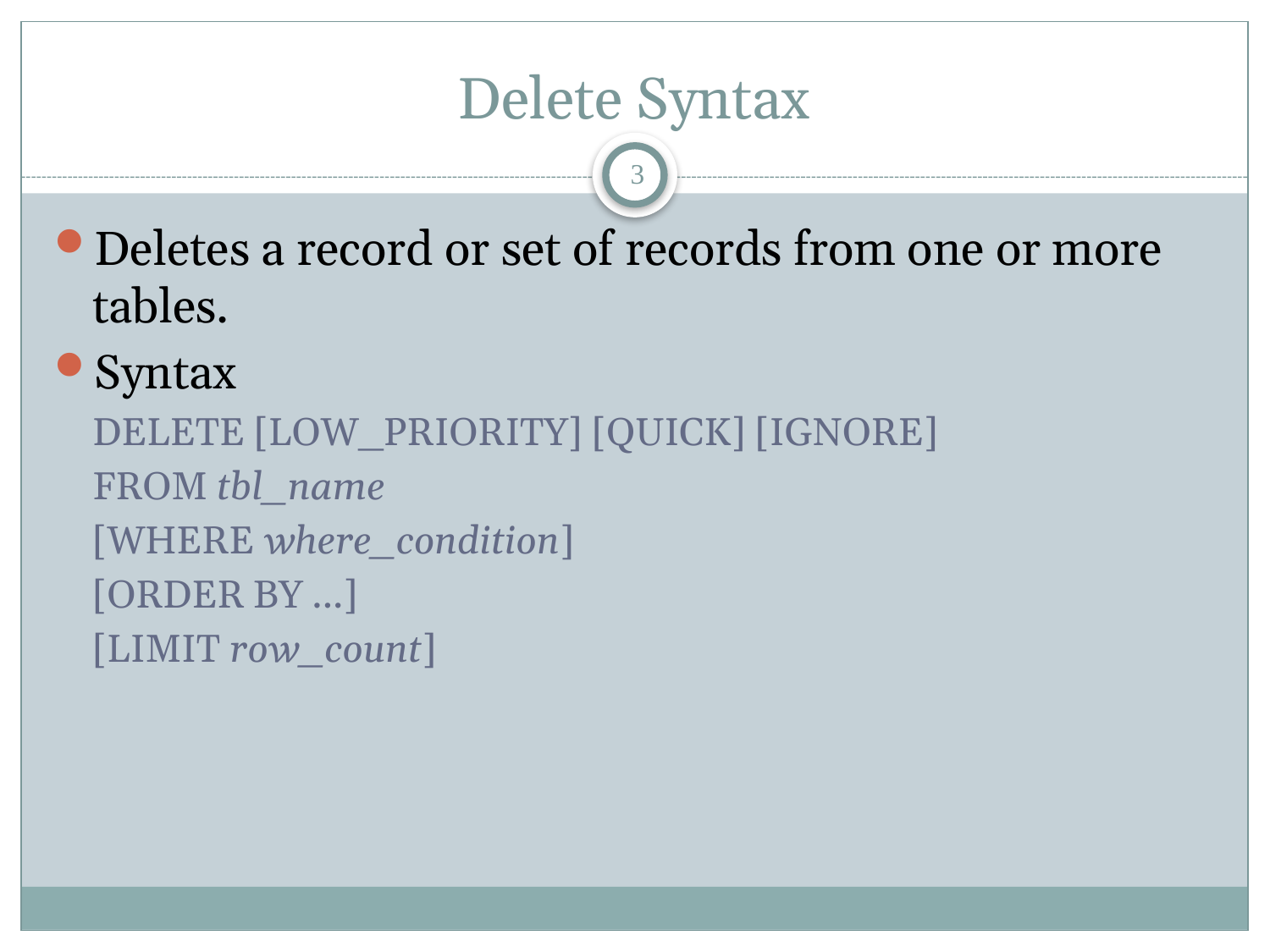

# Delete Syntax
3
Deletes a record or set of records from one or more tables.
Syntax
DELETE [LOW_PRIORITY] [QUICK] [IGNORE]
FROM tbl_name
[WHERE where_condition]
[ORDER BY ...]
[LIMIT row_count]